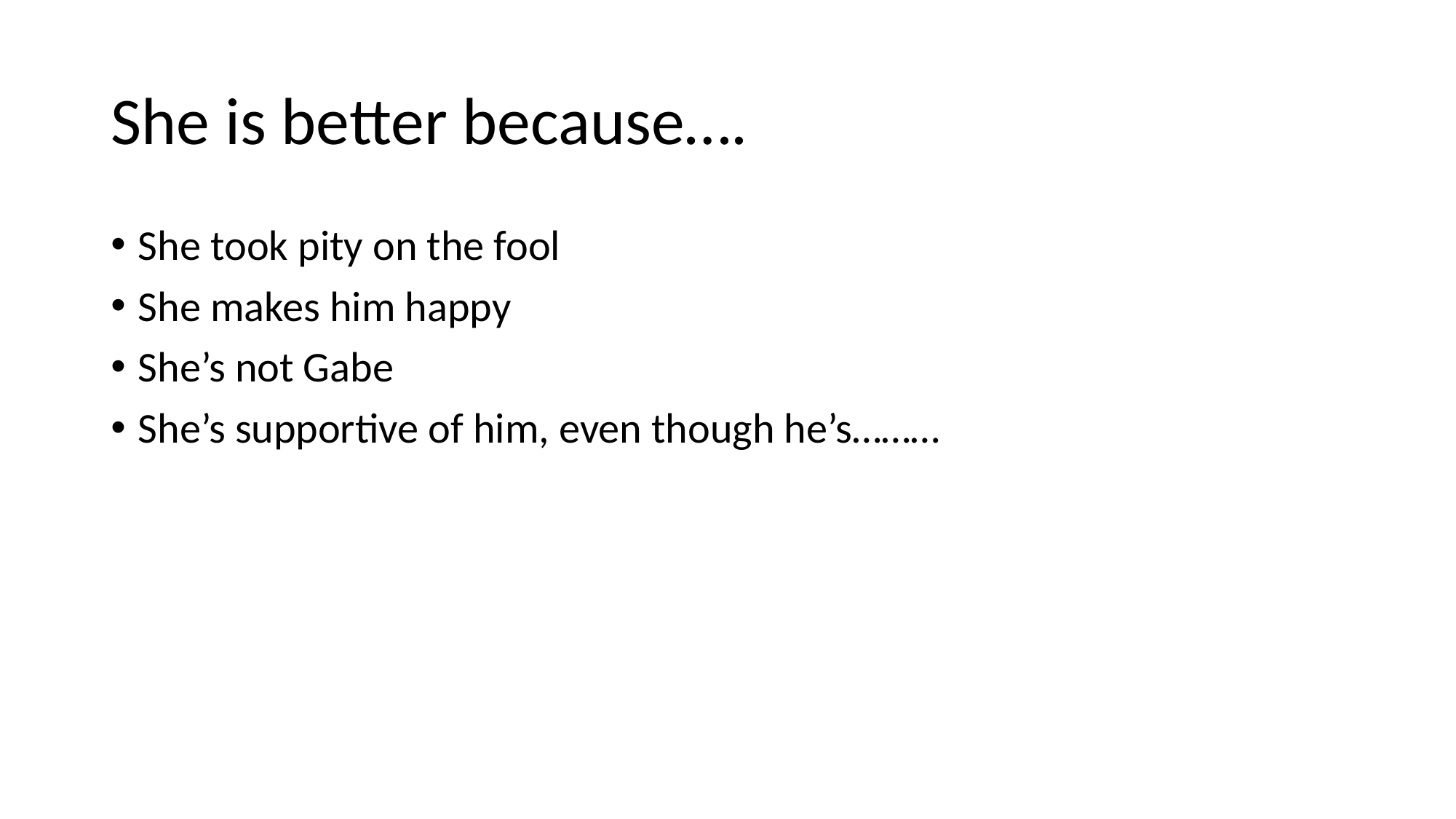

# She is better because….
She took pity on the fool
She makes him happy
She’s not Gabe
She’s supportive of him, even though he’s………